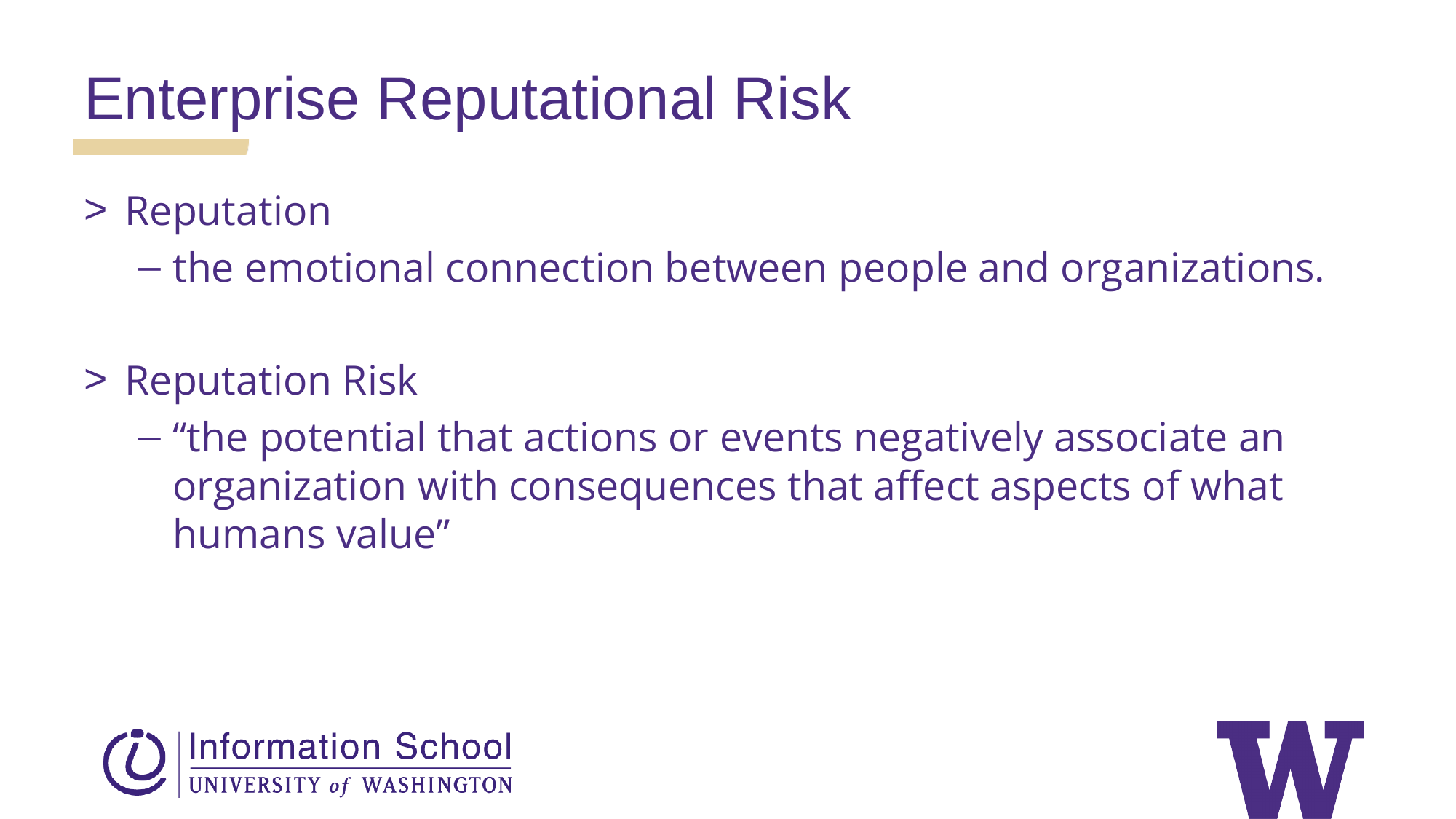

Enterprise Reputational Risk
Reputation
the emotional connection between people and organizations.

Reputation Risk
“the potential that actions or events negatively associate an organization with consequences that affect aspects of what humans value”